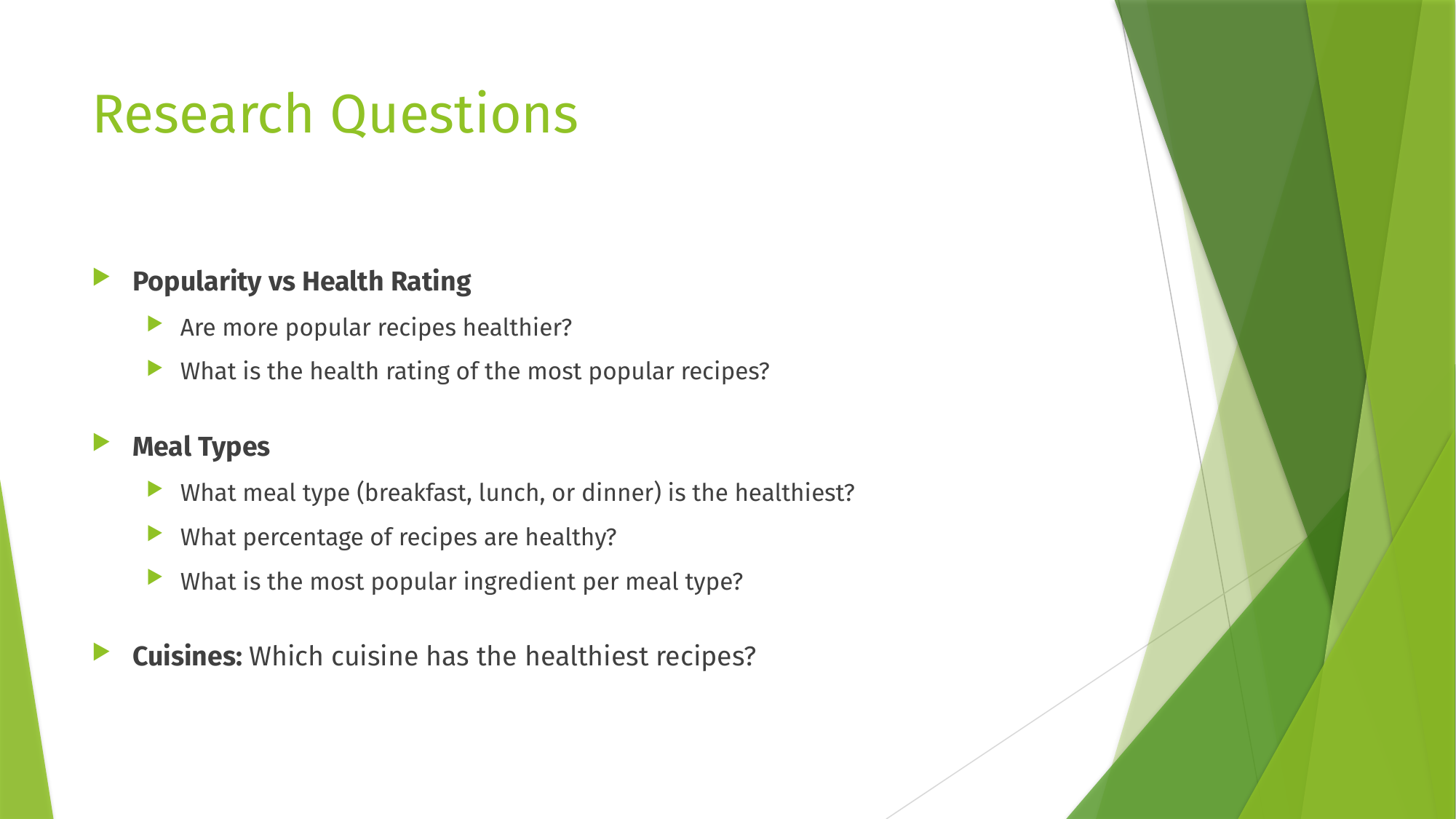

# Research Questions
Popularity vs Health Rating
Are more popular recipes healthier?
What is the health rating of the most popular recipes?
Meal Types
What meal type (breakfast, lunch, or dinner) is the healthiest?
What percentage of recipes are healthy?
What is the most popular ingredient per meal type?
Cuisines: Which cuisine has the healthiest recipes?